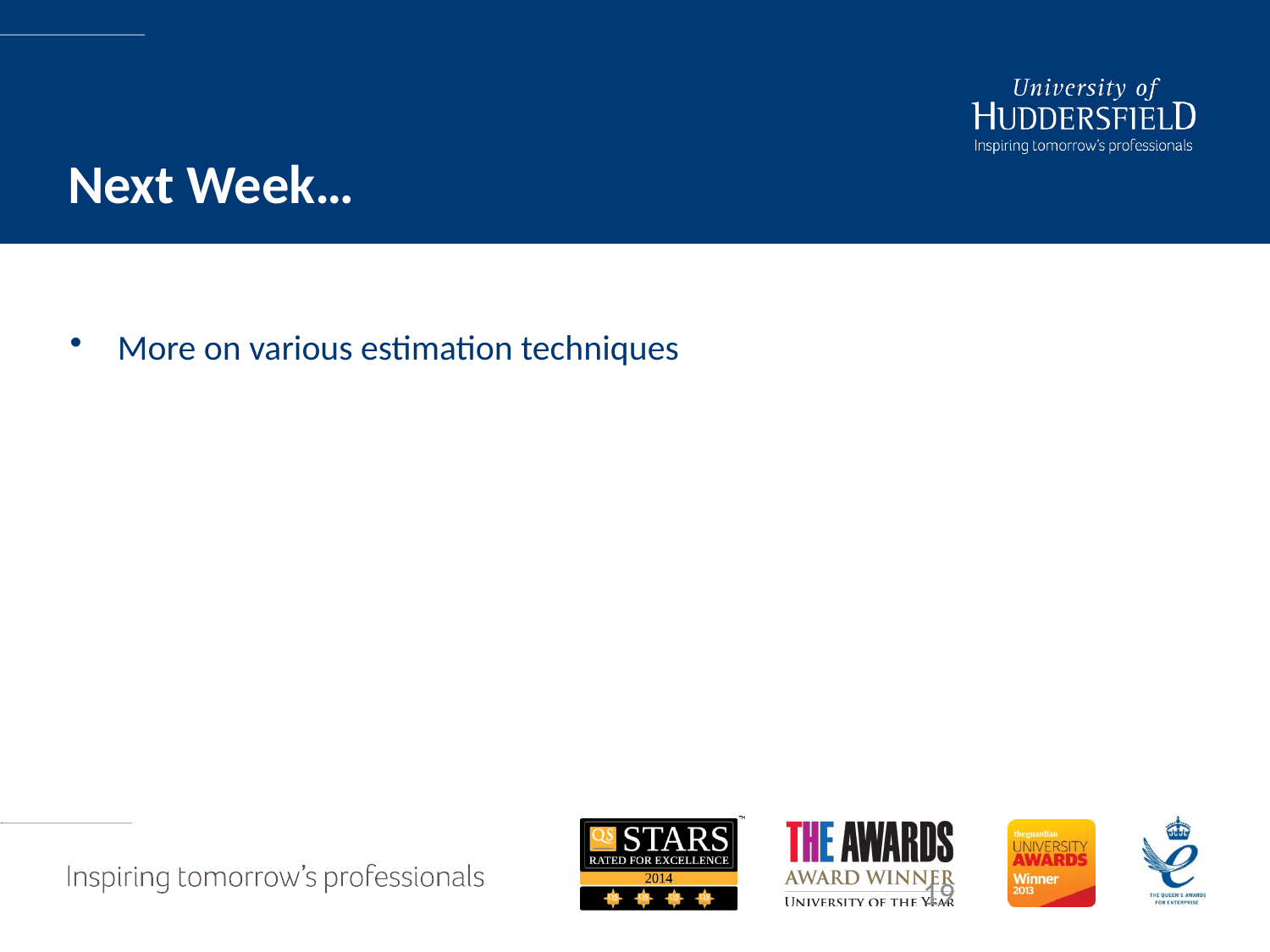

# Next Week…
More on various estimation techniques

19